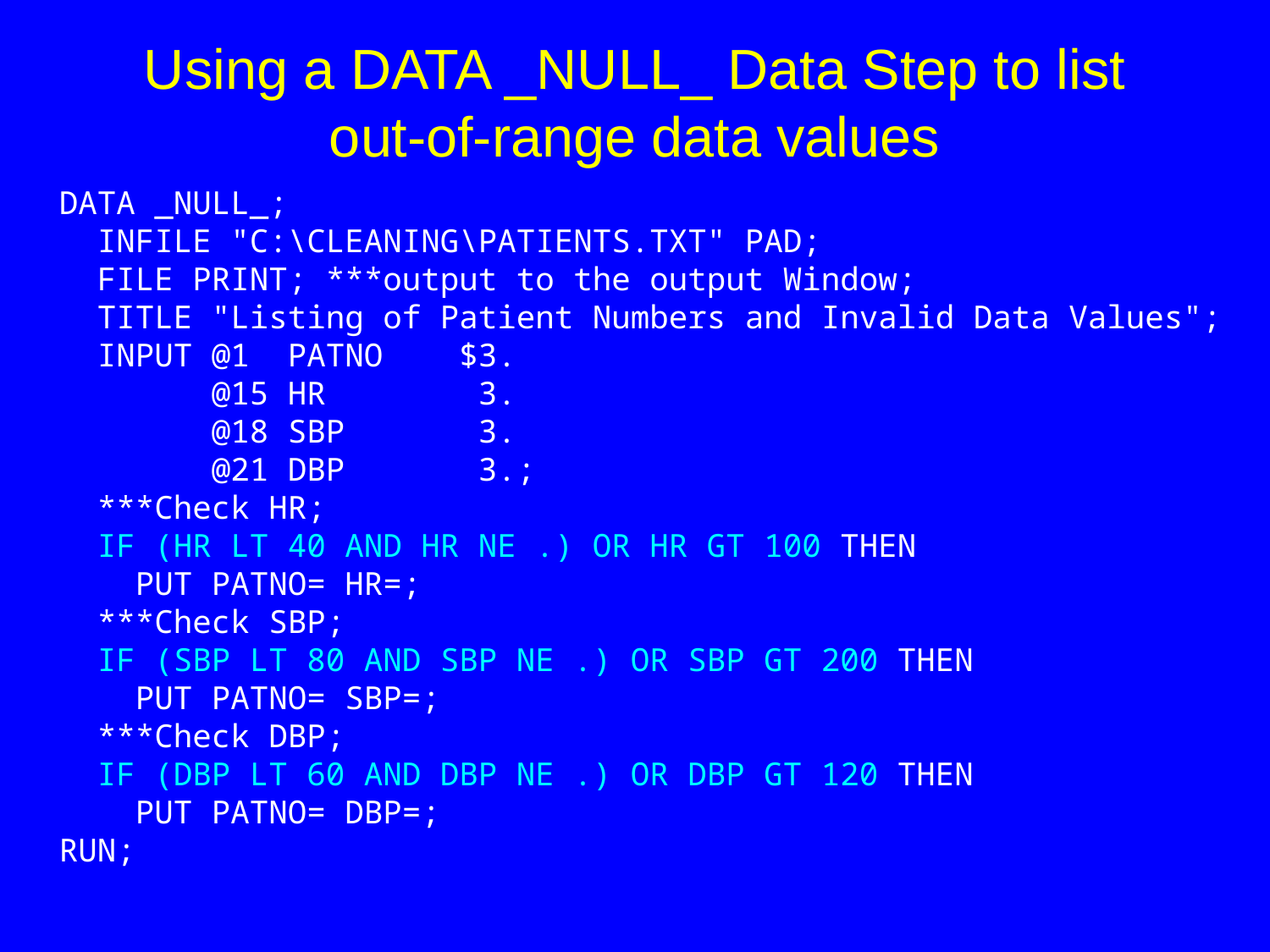

# Using a DATA _NULL_ Data Step to list out-of-range data values
DATA _NULL_;
  INFILE "C:\CLEANING\PATIENTS.TXT" PAD;
  FILE PRINT; ***output to the output Window;
  TITLE "Listing of Patient Numbers and Invalid Data Values";
  INPUT @1  PATNO    $3.
        @15 HR        3.
        @18 SBP       3.
        @21 DBP       3.;
  ***Check HR;
  IF (HR LT 40 AND HR NE .) OR HR GT 100 THEN
    PUT PATNO= HR=;
  ***Check SBP;
  IF (SBP LT 80 AND SBP NE .) OR SBP GT 200 THEN
    PUT PATNO= SBP=;
  ***Check DBP;
  IF (DBP LT 60 AND DBP NE .) OR DBP GT 120 THEN
    PUT PATNO= DBP=;
RUN;